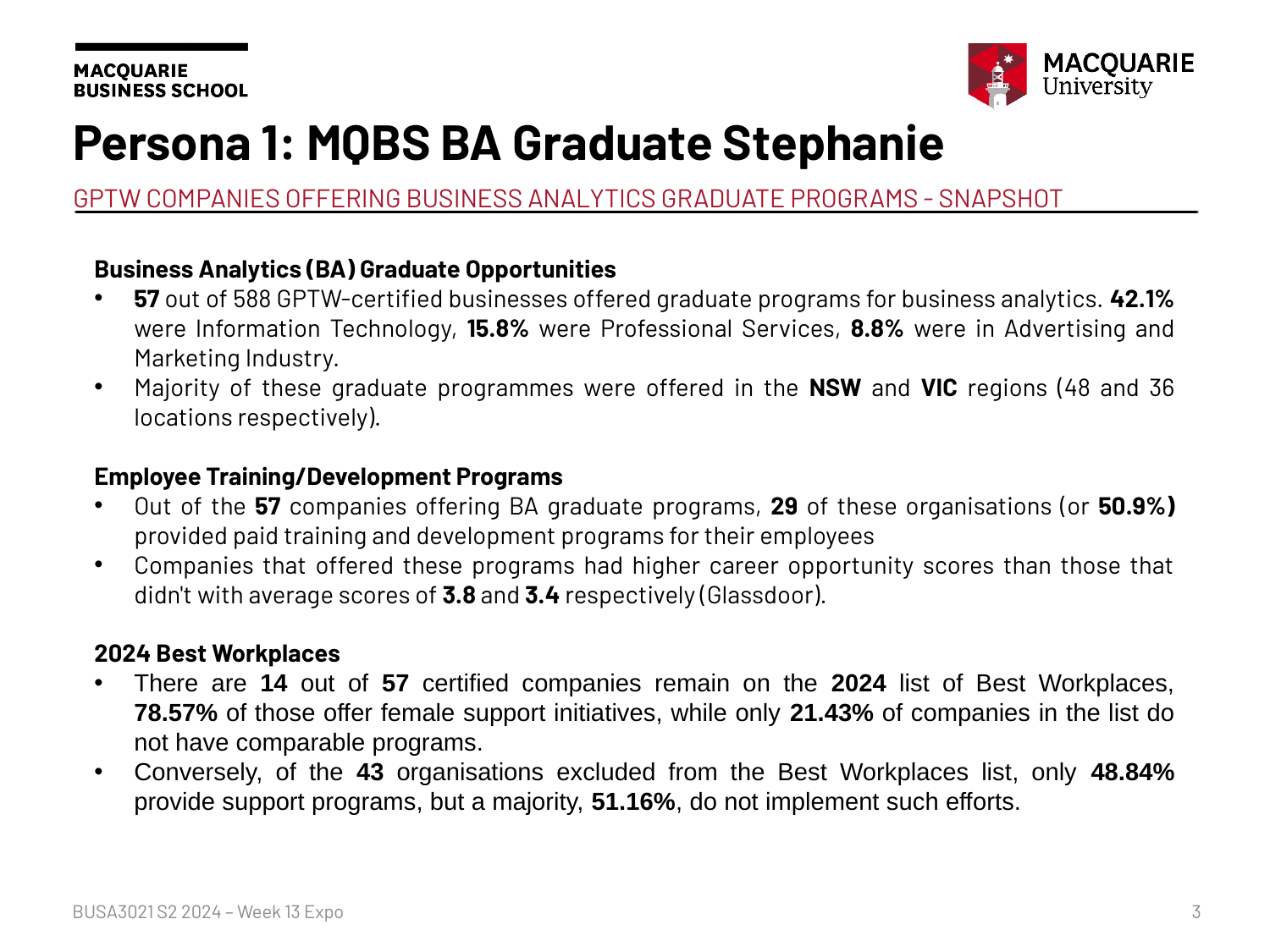

# Persona 1: MQBS BA Graduate Stephanie
GPTW Companies offering Business Analytics graduate Programs - SNAPSHOT
Business Analytics (BA) Graduate Opportunities
57 out of 588 GPTW-certified businesses offered graduate programs for business analytics. 42.1% were Information Technology, 15.8% were Professional Services, 8.8% were in Advertising and Marketing Industry.
Majority of these graduate programmes were offered in the NSW and VIC regions (48 and 36 locations respectively).

Employee Training/Development Programs
Out of the 57 companies offering BA graduate programs, 29 of these organisations (or 50.9%) provided paid training and development programs for their employees
Companies that offered these programs had higher career opportunity scores than those that didn't with average scores of 3.8 and 3.4 respectively (Glassdoor).

2024 Best Workplaces
There are 14 out of 57 certified companies remain on the 2024 list of Best Workplaces, 78.57% of those offer female support initiatives, while only 21.43% of companies in the list do not have comparable programs.
Conversely, of the 43 organisations excluded from the Best Workplaces list, only 48.84% provide support programs, but a majority, 51.16%, do not implement such efforts.

BUSA3021 S2 2024 – Week 13 Expo
3